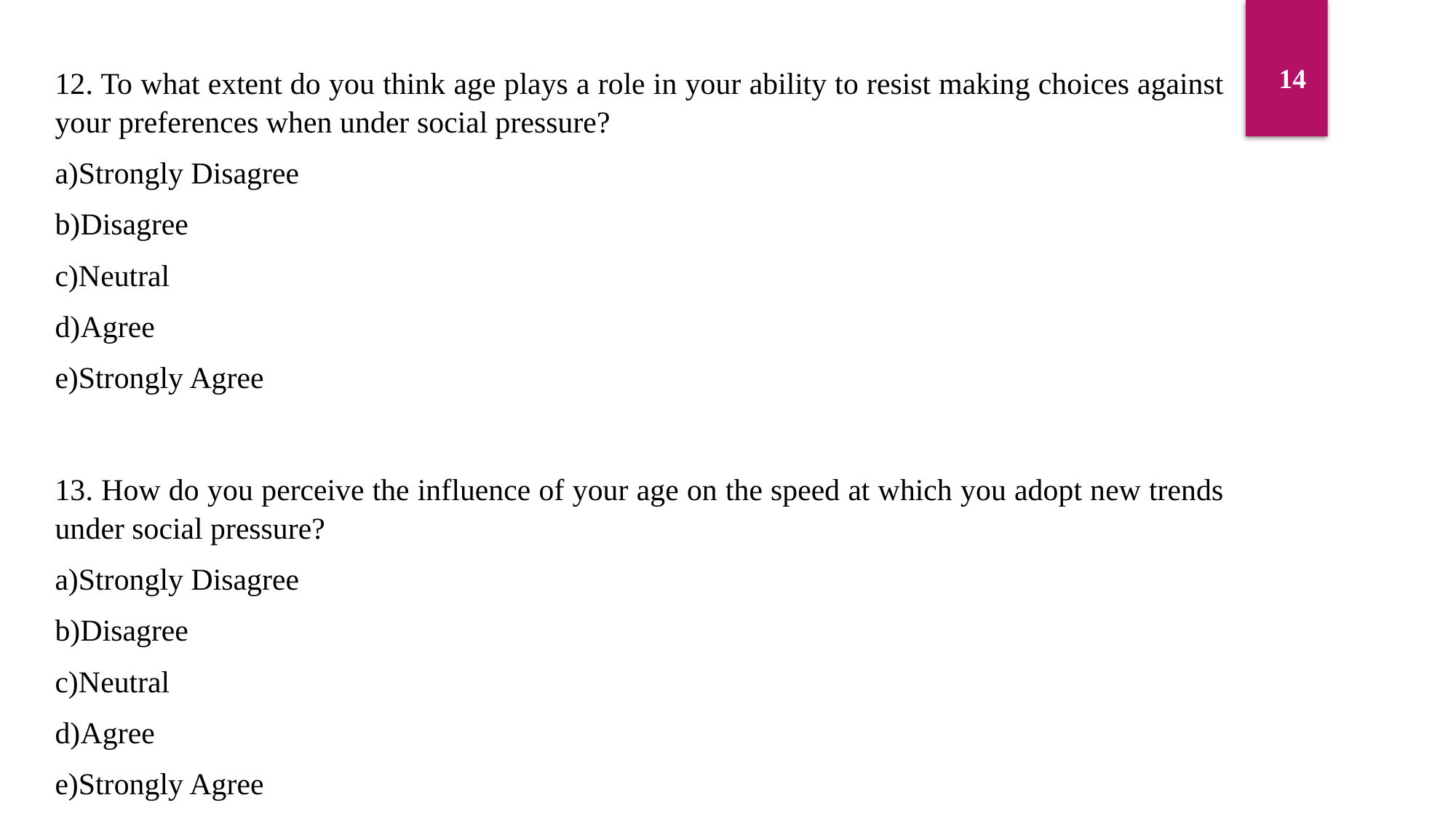

12. To what extent do you think age plays a role in your ability to resist making choices against your preferences when under social pressure?
a)Strongly Disagree
b)Disagree
c)Neutral
d)Agree
e)Strongly Agree

14
13. How do you perceive the influence of your age on the speed at which you adopt new trends under social pressure?
a)Strongly Disagree
b)Disagree
c)Neutral
d)Agree
e)Strongly Agree